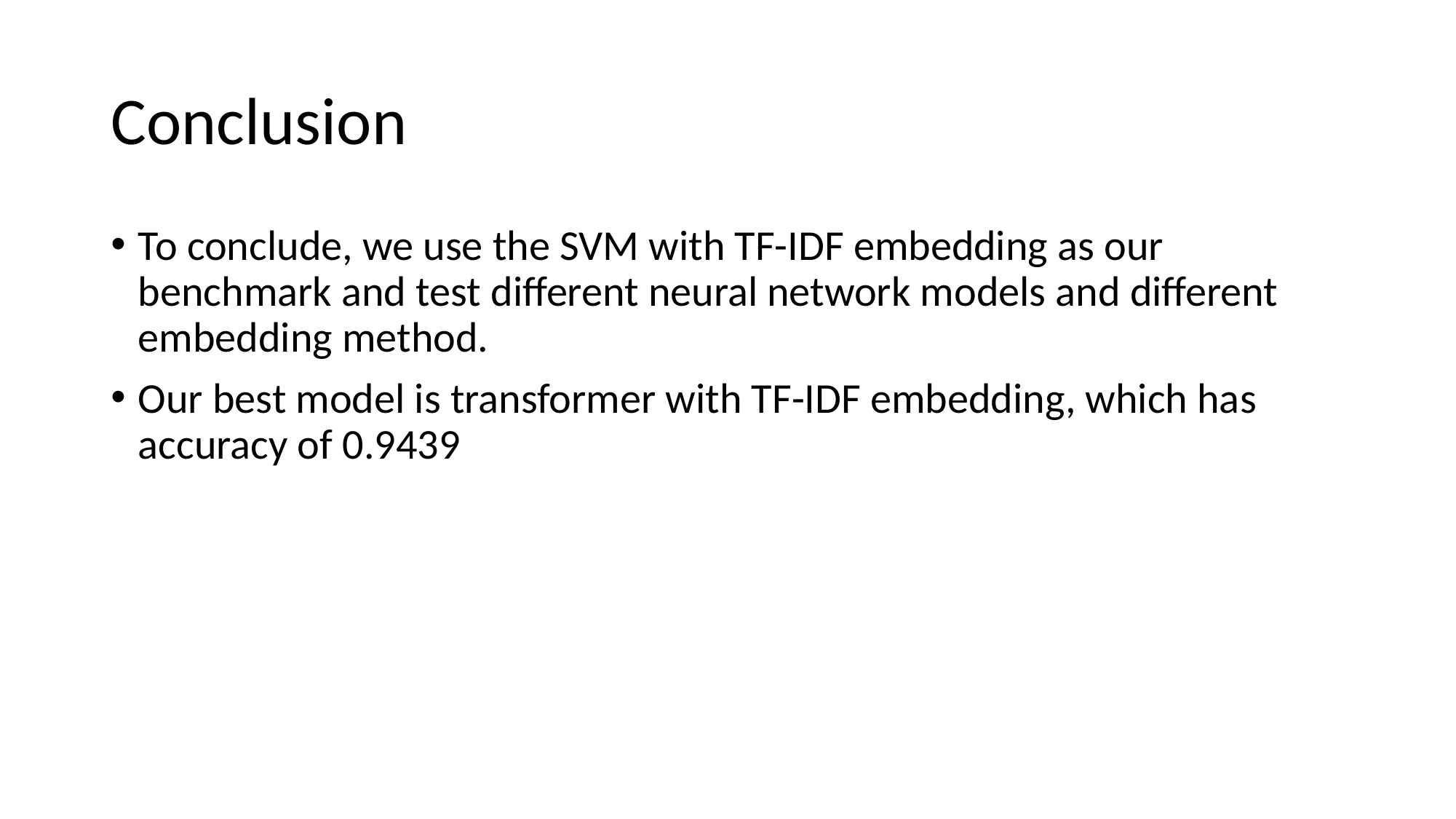

# Conclusion
To conclude, we use the SVM with TF-IDF embedding as our benchmark and test different neural network models and different embedding method.
Our best model is transformer with TF-IDF embedding, which has accuracy of 0.9439